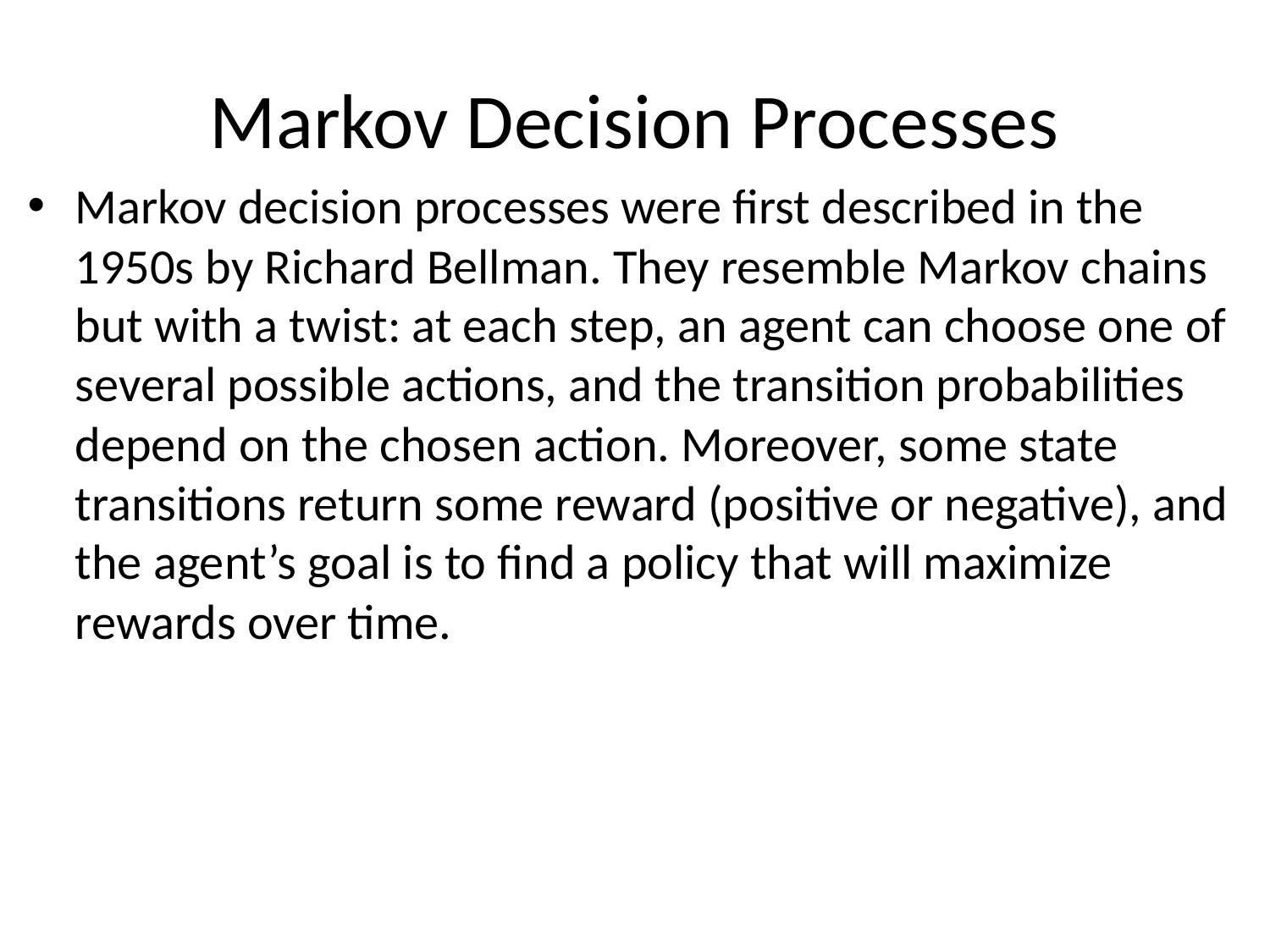

# Markov Decision Processes
Markov decision processes were first described in the 1950s by Richard Bellman. They resemble Markov chains but with a twist: at each step, an agent can choose one of several possible actions, and the transition probabilities depend on the chosen action. Moreover, some state transitions return some reward (positive or negative), and the agent’s goal is to find a policy that will maximize rewards over time.